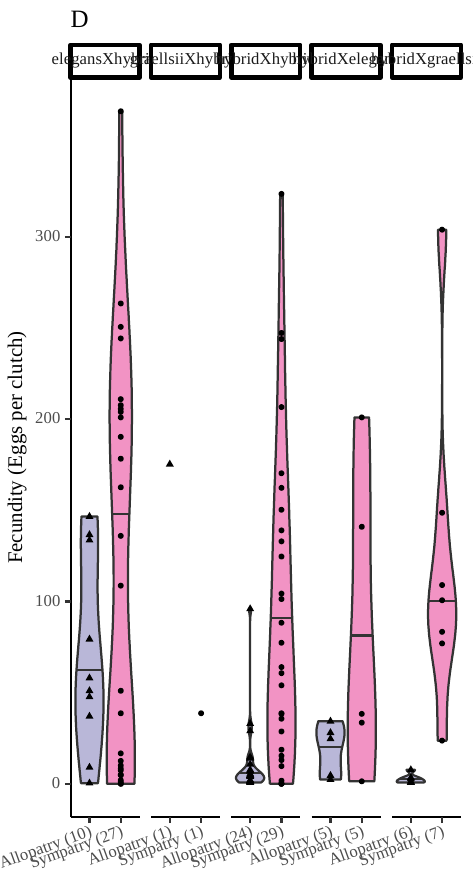

D

elegansXhybrid
graellsiiXhybrid
hybridXhybrid
hybridXelegans
hybridXgraellsii

300

200

Fecundity (Eggs per clutch)

100

0

Allopatry (1)
Allopatry (5)
Allopatry (6)
Sympatry (1)
Sympatry (5)
Sympatry (7)
Allopatry (10)
Allopatry (24)
Sympatry (27)
Sympatry (29)